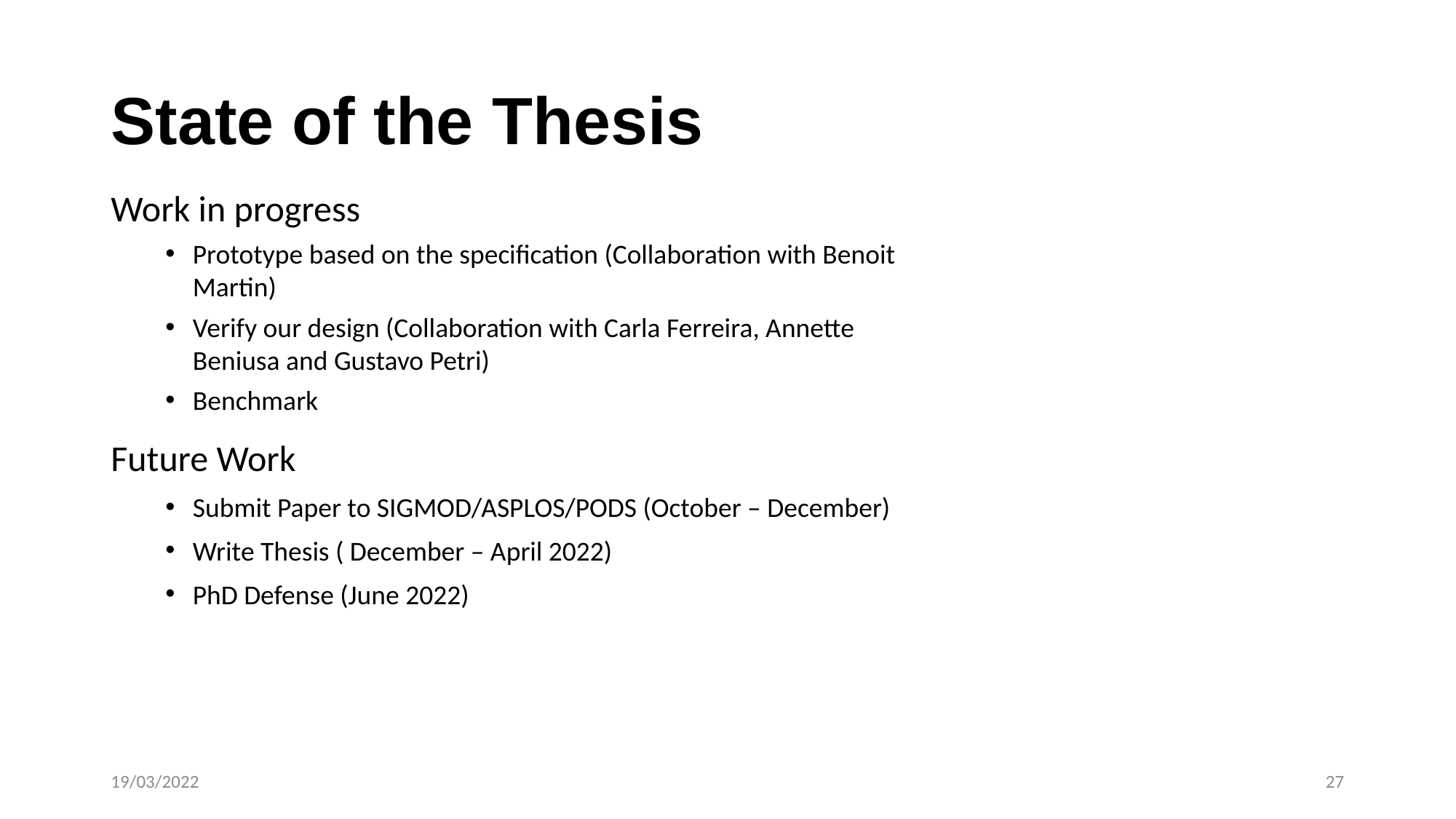

# State of the Thesis
Work in progress
Prototype based on the specification (Collaboration with Benoit Martin)
Verify our design (Collaboration with Carla Ferreira, Annette Beniusa and Gustavo Petri)
Benchmark
Future Work
Submit Paper to SIGMOD/ASPLOS/PODS (October – December)
Write Thesis ( December – April 2022)
PhD Defense (June 2022)

19/03/2022
27